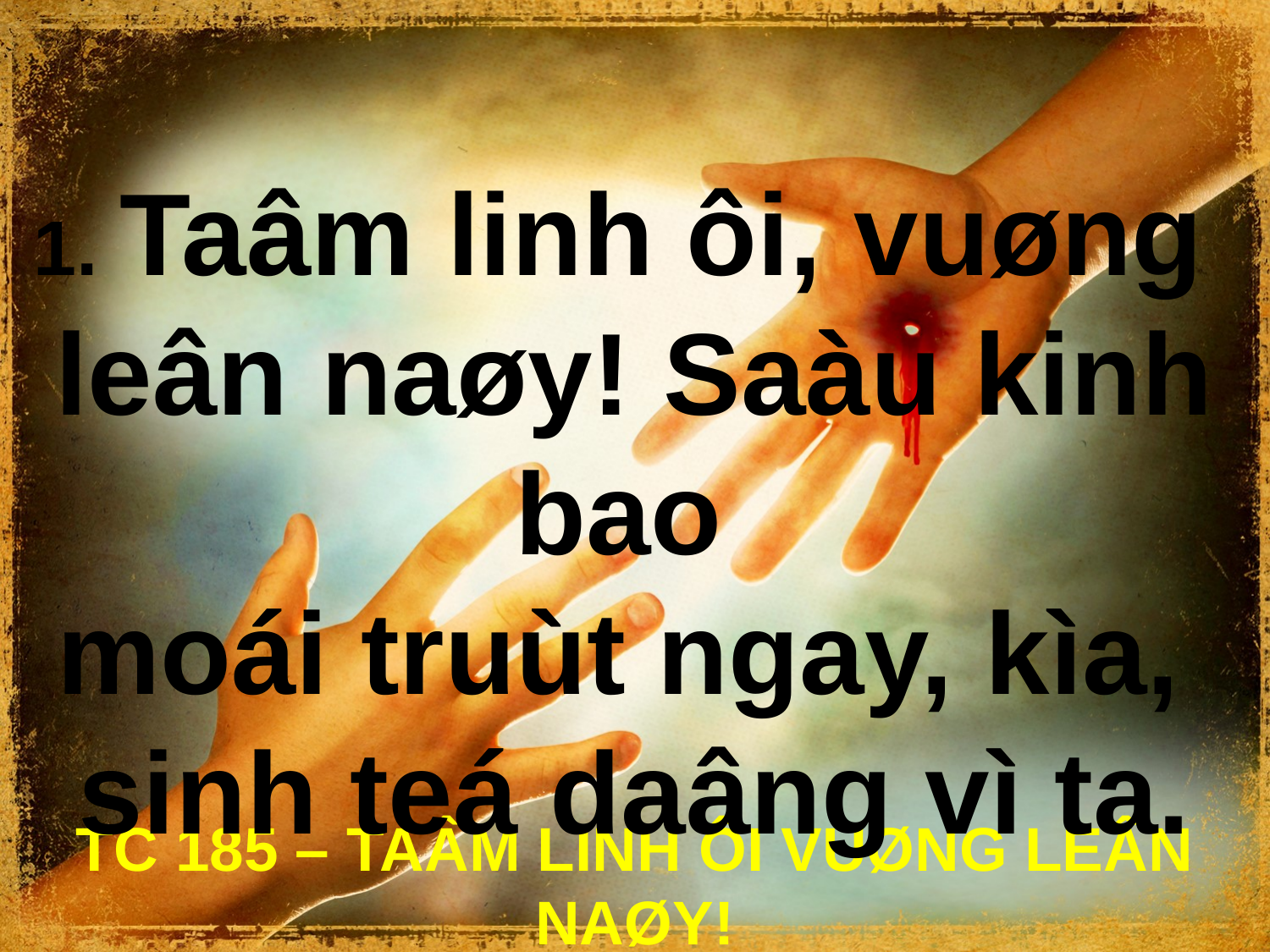

1. Taâm linh ôi, vuøng
leân naøy! Saàu kinh bao
moái truùt ngay, kìa,
sinh teá daâng vì ta.
TC 185 – TAÂM LINH ÔI VUØNG LEÂN NAØY!